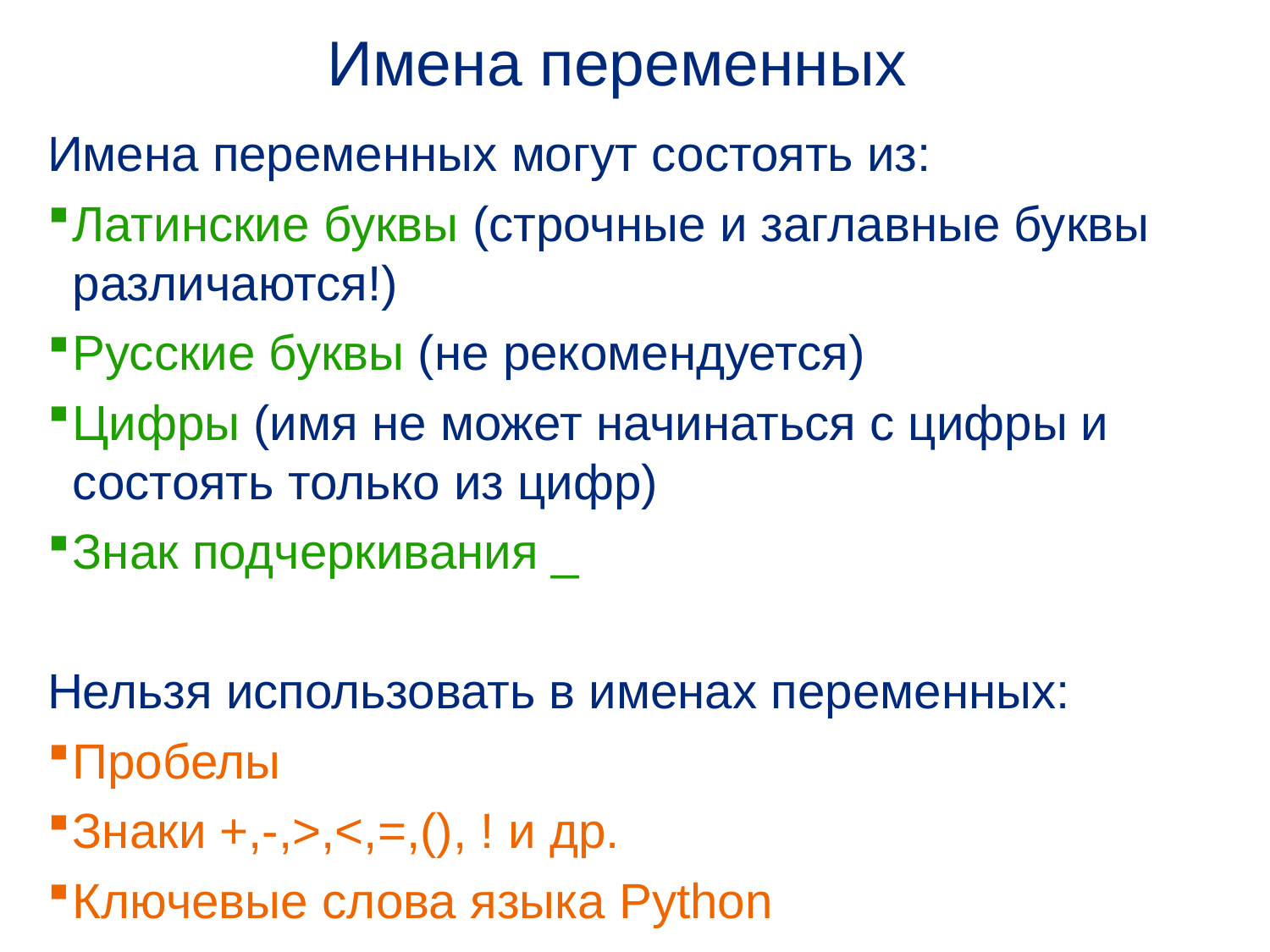

Имена переменных
Имена переменных могут состоять из:
Латинские буквы (строчные и заглавные буквы различаются!)
Русские буквы (не рекомендуется)
Цифры (имя не может начинаться с цифры и состоять только из цифр)
Знак подчеркивания _

Нельзя использовать в именах переменных:
Пробелы
Знаки +,-,>,<,=,(), ! и др.
Ключевые слова языка Python